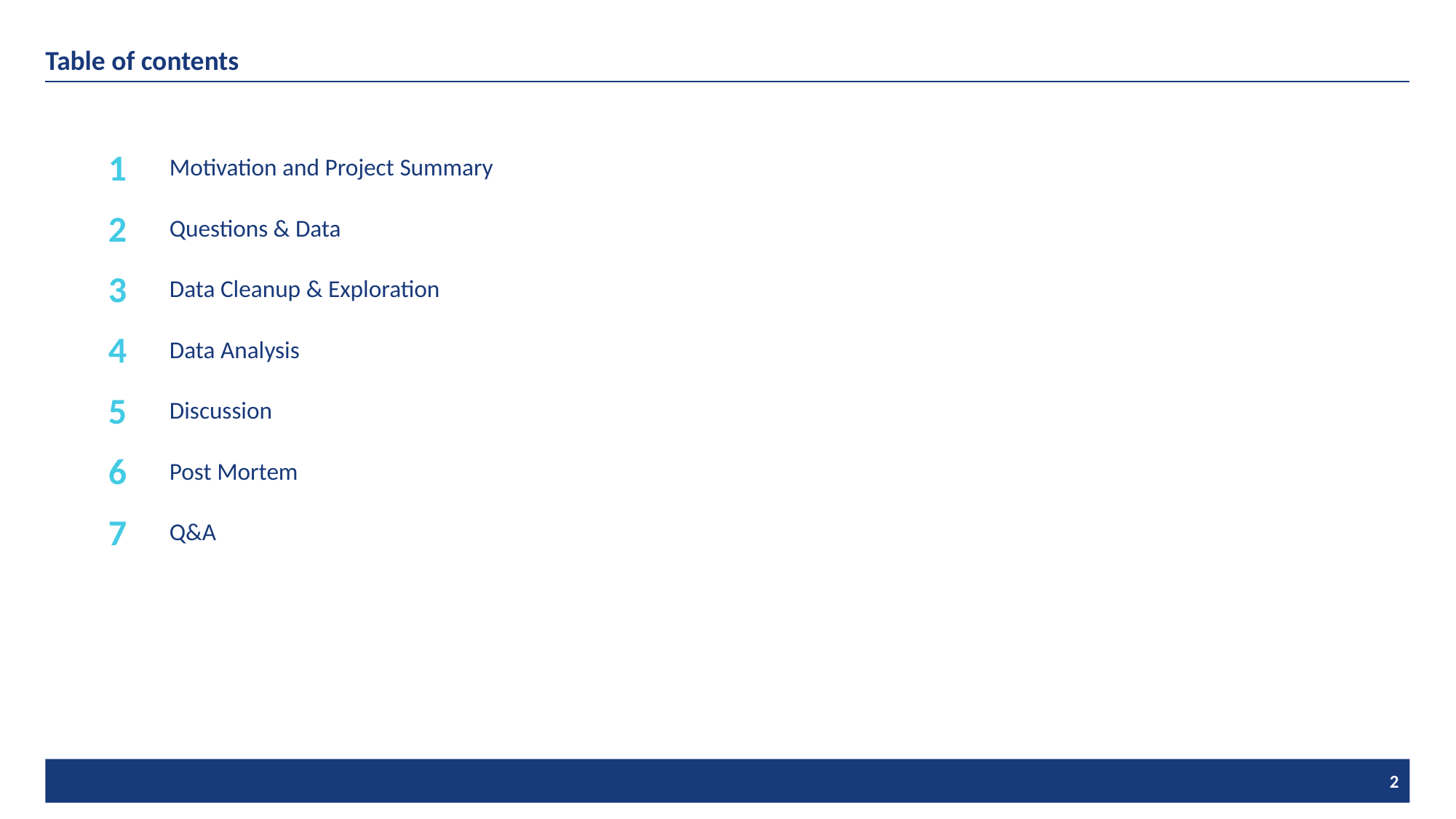

Table of contents
1
Motivation and Project Summary
2
Questions & Data

Color Scheme

223  125
FFDF7D

24 57 112
183970

10  95  180
0A5FB4

67  202  229
43CAE5

98  99  99

0  68  129
004481
Font Col.

0    0    0
3
Data Cleanup & Exploration
4
Data Analysis
5
Discussion
6
Post Mortem
7
Q&A
2